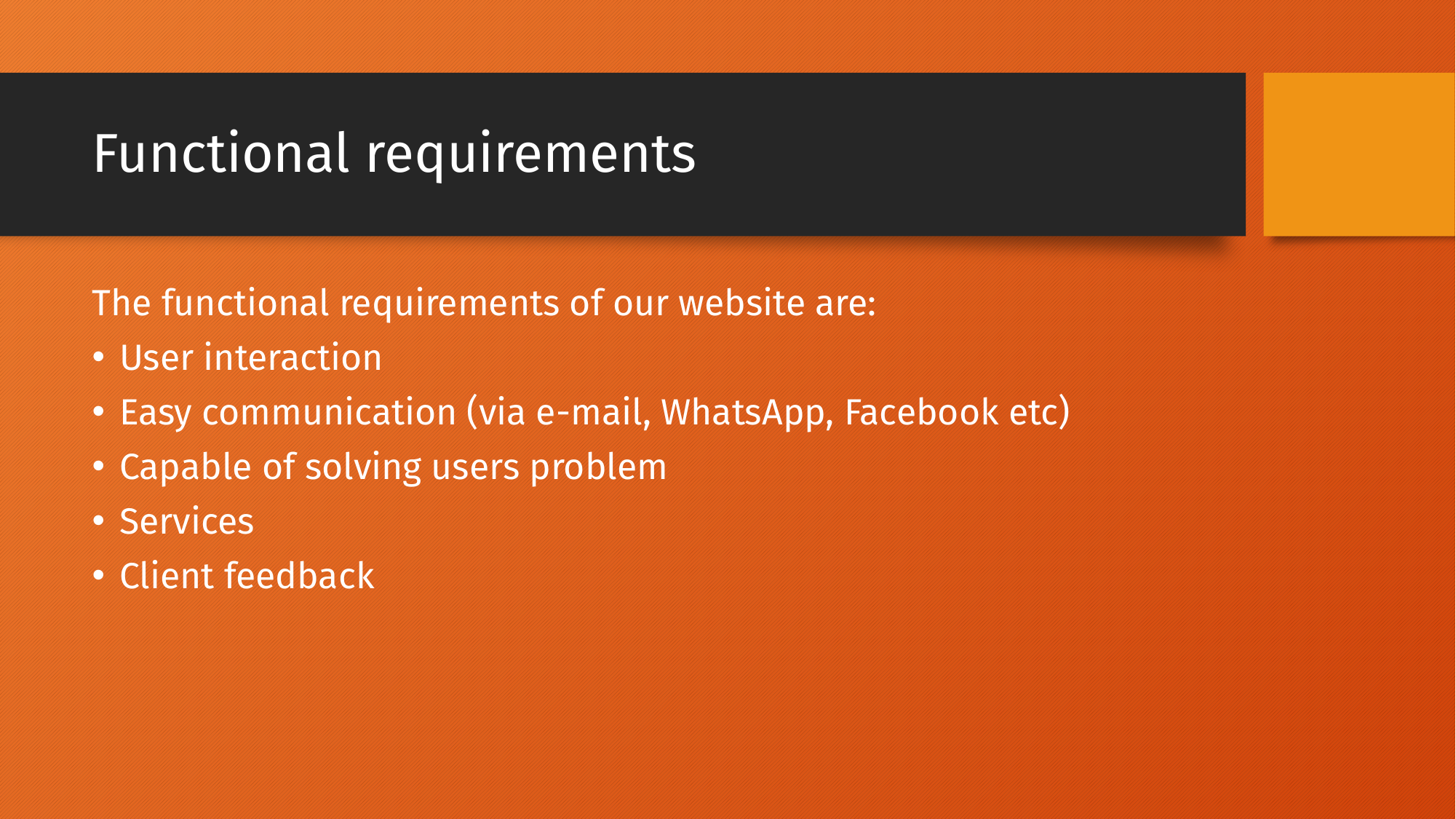

# Functional requirements
The functional requirements of our website are:
User interaction
Easy communication (via e-mail, WhatsApp, Facebook etc)
Capable of solving users problem
Services
Client feedback